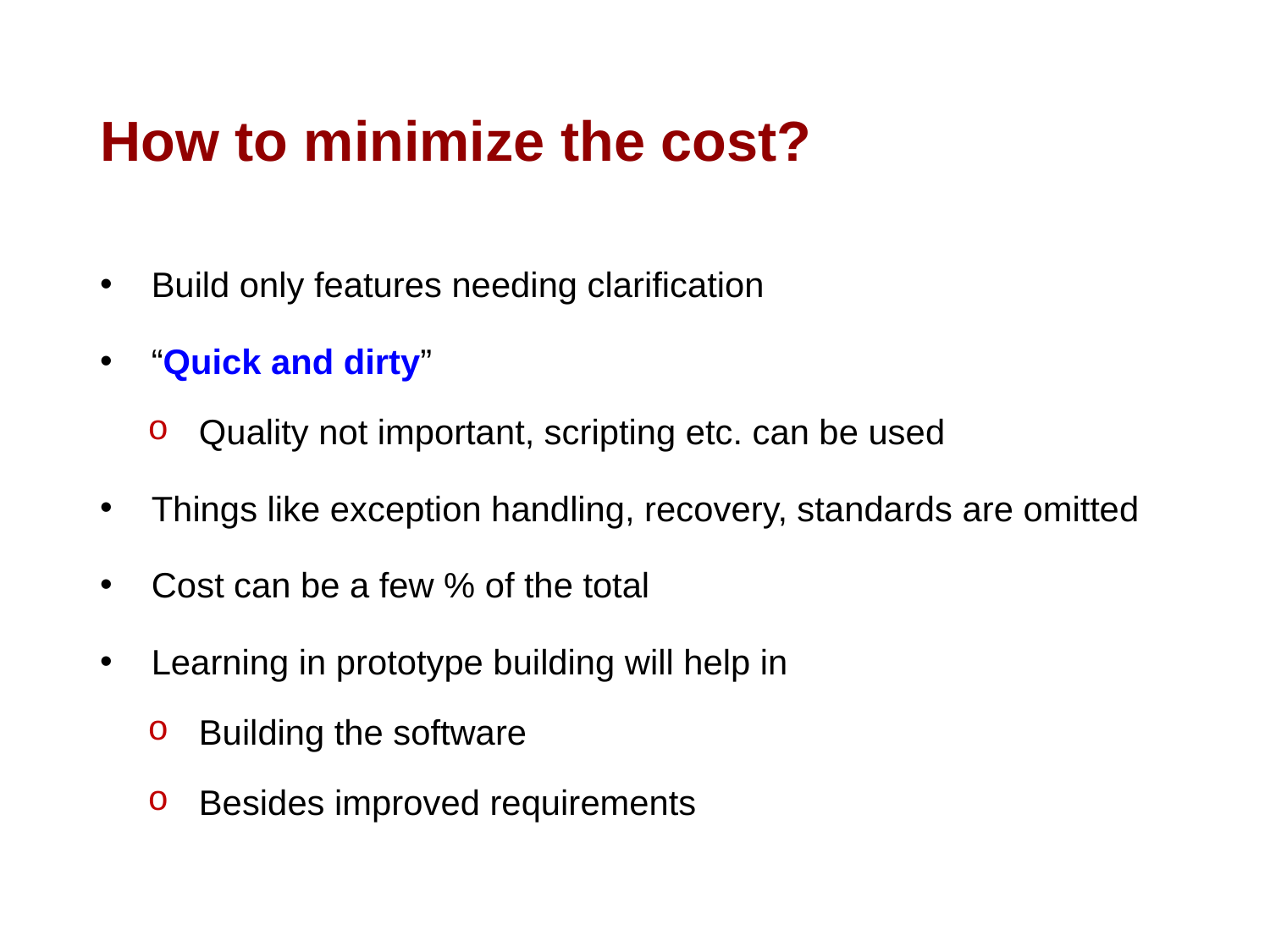

# How to minimize the cost?
Build only features needing clarification
“Quick and dirty”
Quality not important, scripting etc. can be used
Things like exception handling, recovery, standards are omitted
Cost can be a few % of the total
Learning in prototype building will help in
Building the software
Besides improved requirements